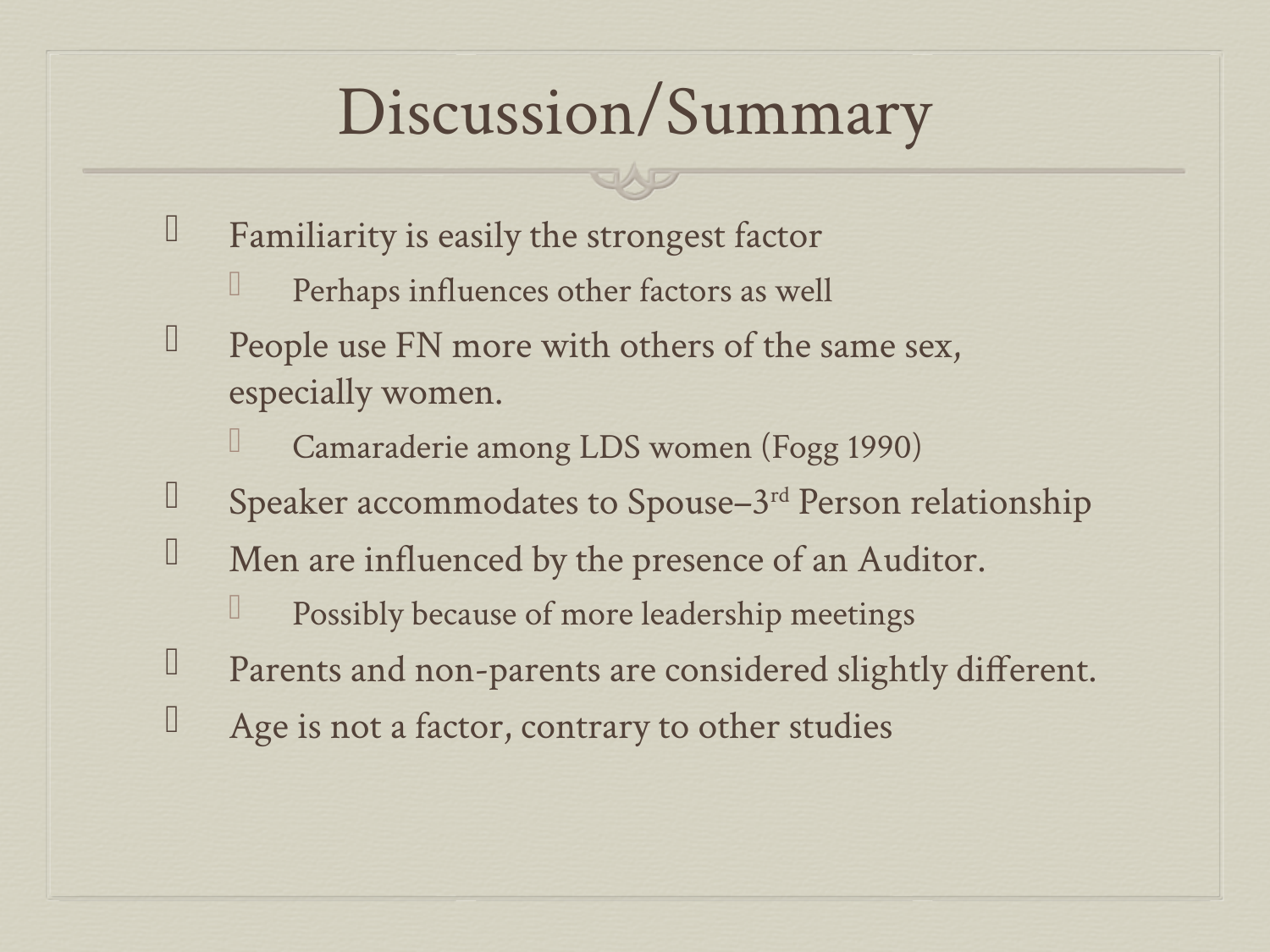

# Discussion/Summary
Familiarity is easily the strongest factor
Perhaps influences other factors as well
People use FN more with others of the same sex, especially women.
Camaraderie among LDS women (Fogg 1990)
Speaker accommodates to Spouse–3rd Person relationship
Men are influenced by the presence of an Auditor.
Possibly because of more leadership meetings
Parents and non-parents are considered slightly different.
Age is not a factor, contrary to other studies